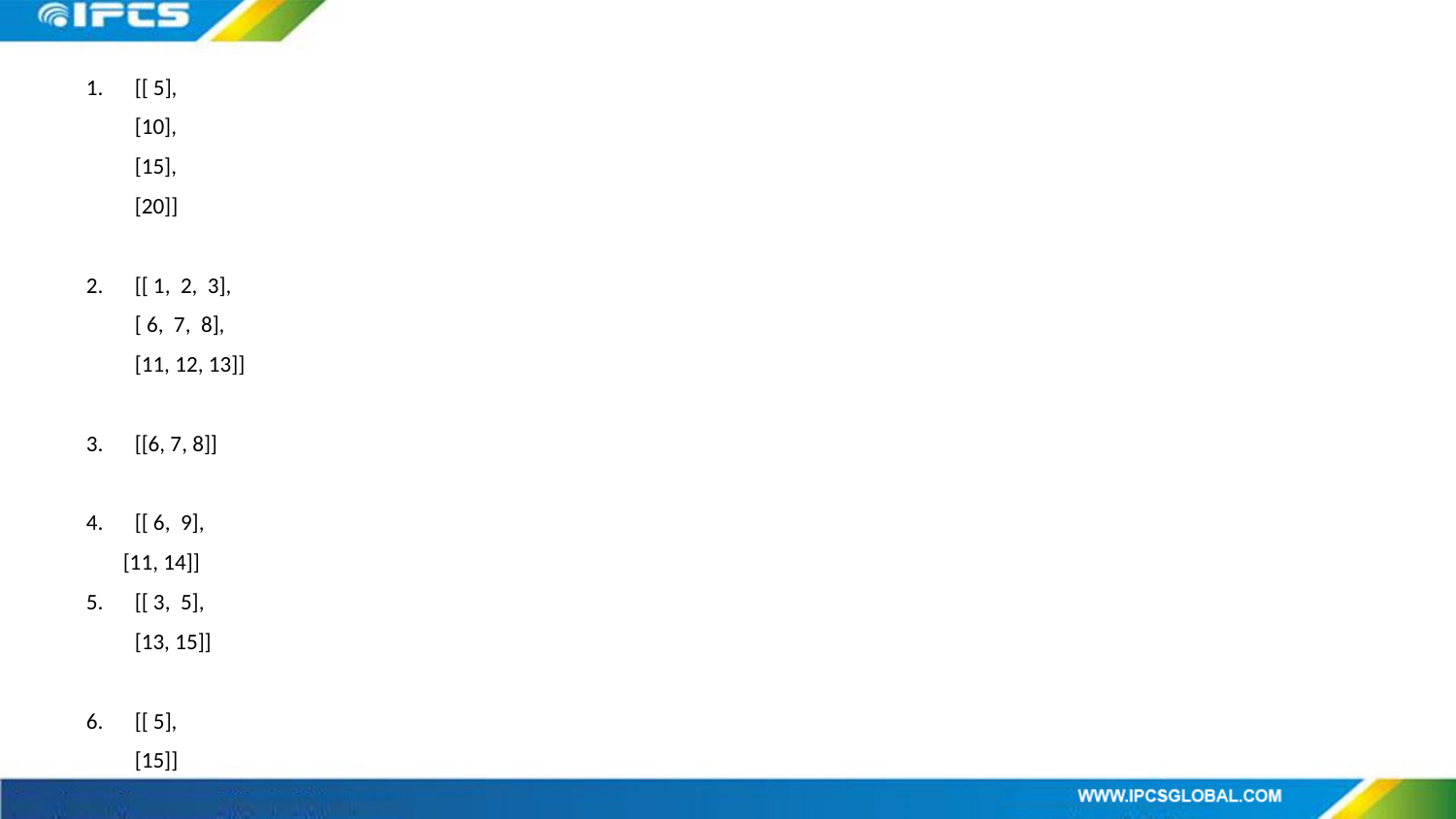

[[ 5],
[10],
[15],
[20]]

[[ 1,  2,  3],
[ 6,  7,  8],
[11, 12, 13]]

[[6, 7, 8]]

[[ 6,  9],
     [11, 14]]
[[ 3,  5],
[13, 15]]

[[ 5],
[15]]